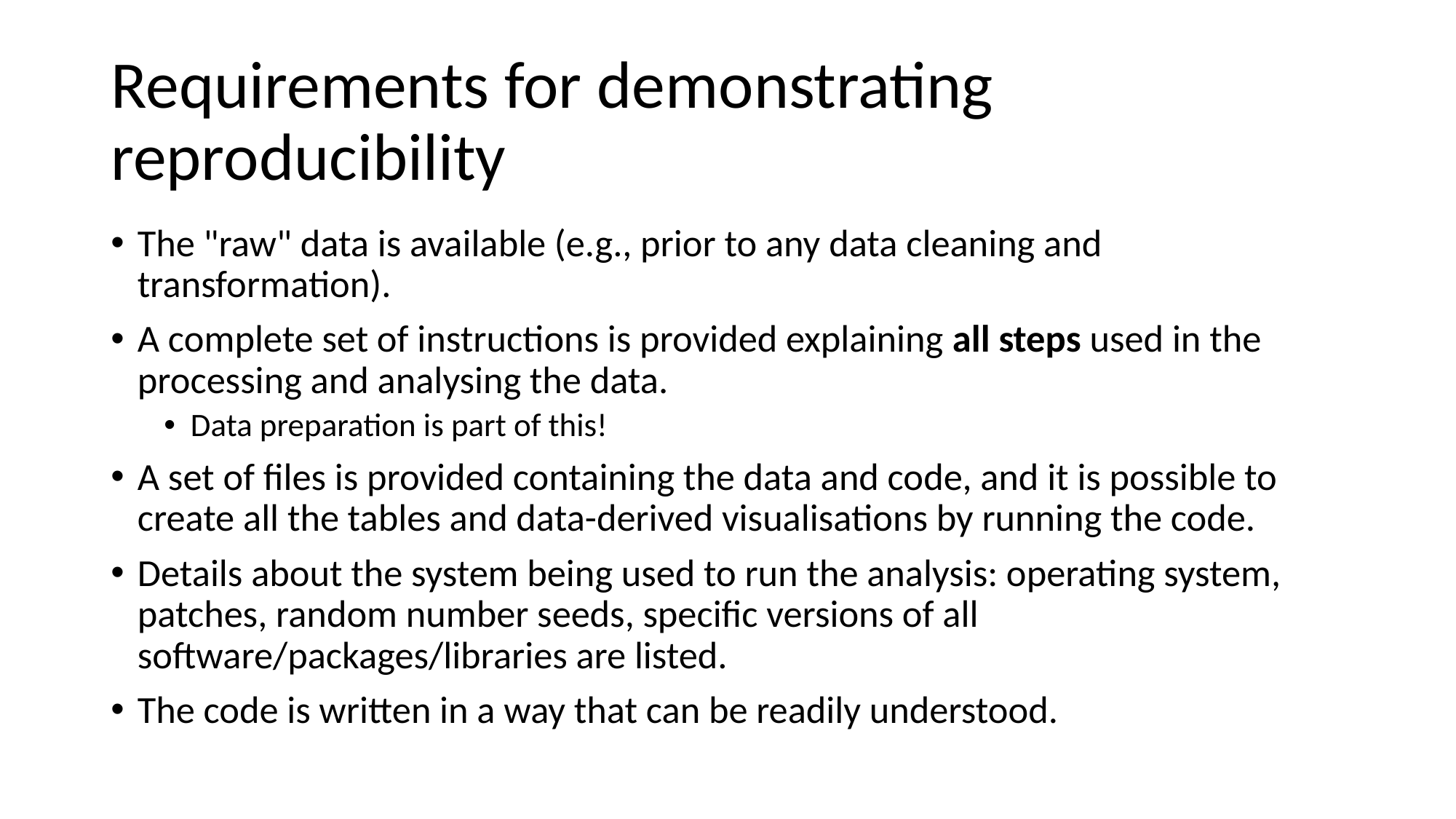

# Requirements for demonstrating reproducibility
The "raw" data is available (e.g., prior to any data cleaning and transformation).
A complete set of instructions is provided explaining all steps used in the processing and analysing the data.
Data preparation is part of this!
A set of files is provided containing the data and code, and it is possible to create all the tables and data-derived visualisations by running the code.
Details about the system being used to run the analysis: operating system, patches, random number seeds, specific versions of all software/packages/libraries are listed.
The code is written in a way that can be readily understood.